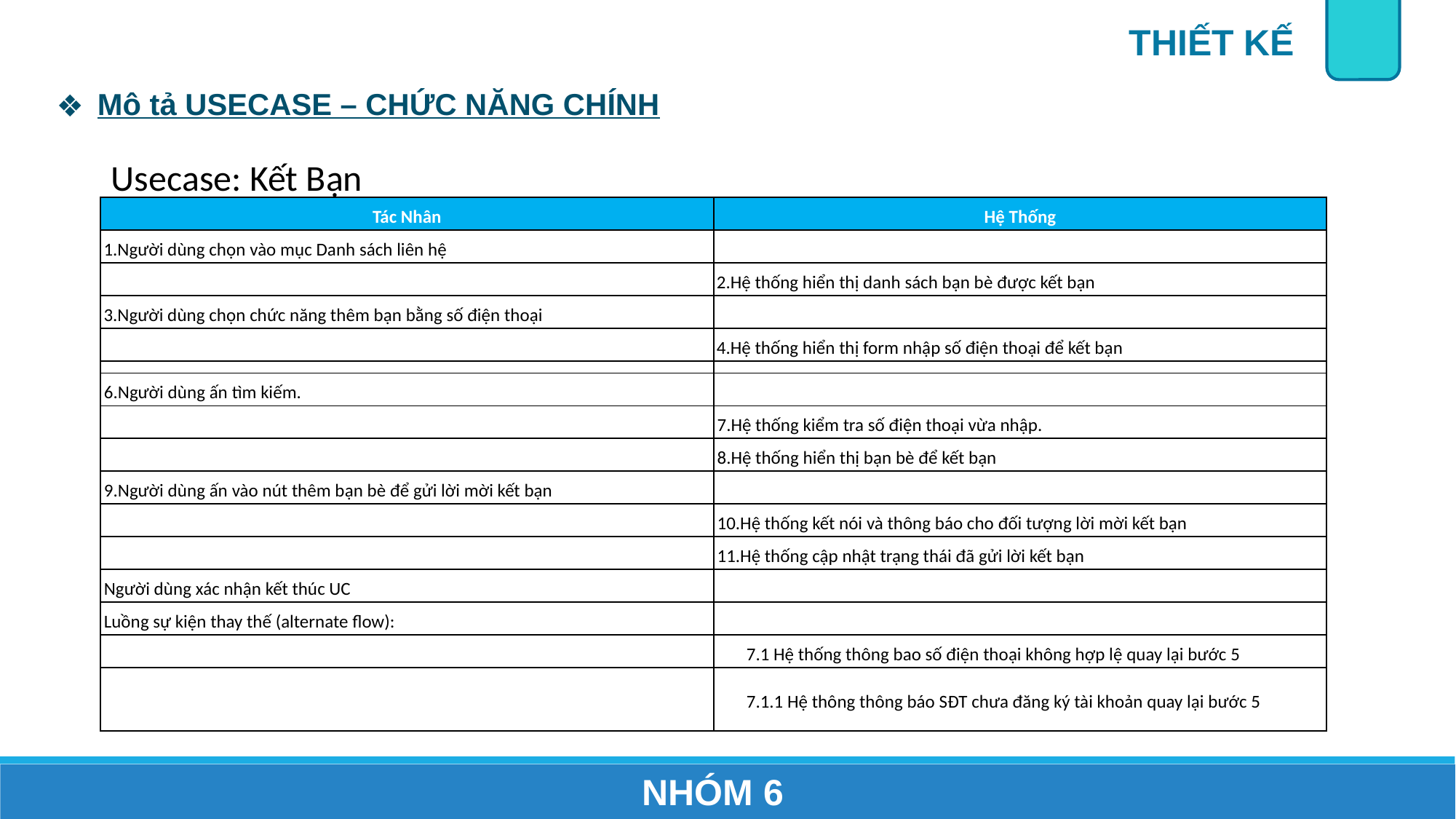

THIẾT KẾ
Mô tả USECASE – CHỨC NĂNG CHÍNH
Usecase: Kết Bạn
| Tác Nhân | Hệ Thống |
| --- | --- |
| 1.Người dùng chọn vào mục Danh sách liên hệ |  |
|  | 2.Hệ thống hiển thị danh sách bạn bè được kết bạn |
| 3.Người dùng chọn chức năng thêm bạn bằng số điện thoại |  |
|  | 4.Hệ thống hiển thị form nhập số điện thoại để kết bạn |
| 5.Người dùng nhập số điện thoại |  |
| 6.Người dùng ấn tìm kiếm. |  |
| --- | --- |
|  | 7.Hệ thống kiểm tra số điện thoại vừa nhập. |
|  | 8.Hệ thống hiển thị bạn bè để kết bạn |
| 9.Người dùng ấn vào nút thêm bạn bè để gửi lời mời kết bạn |  |
|  | 10.Hệ thống kết nói và thông báo cho đối tượng lời mời kết bạn |
|  | 11.Hệ thống cập nhật trạng thái đã gửi lời kết bạn |
| Người dùng xác nhận kết thúc UC |  |
| Luồng sự kiện thay thế (alternate flow): |  |
|  | 7.1 Hệ thống thông bao số điện thoại không hợp lệ quay lại bước 5 |
|  | 7.1.1 Hệ thông thông báo SĐT chưa đăng ký tài khoản quay lại bước 5 |
NHÓM 6